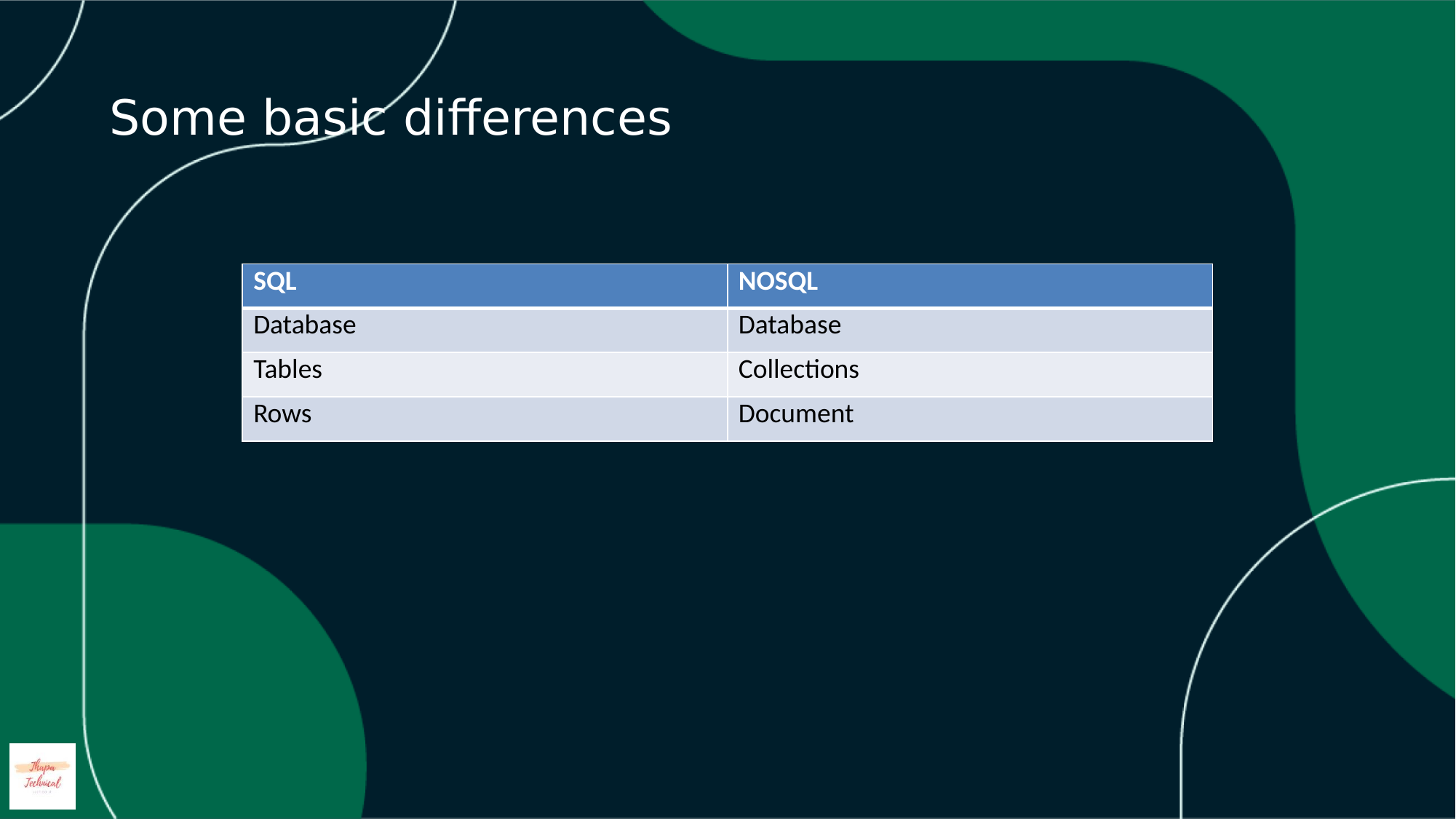

# Some basic differences
| SQL | NOSQL |
| --- | --- |
| Database | Database |
| Tables | Collections |
| Rows | Document |